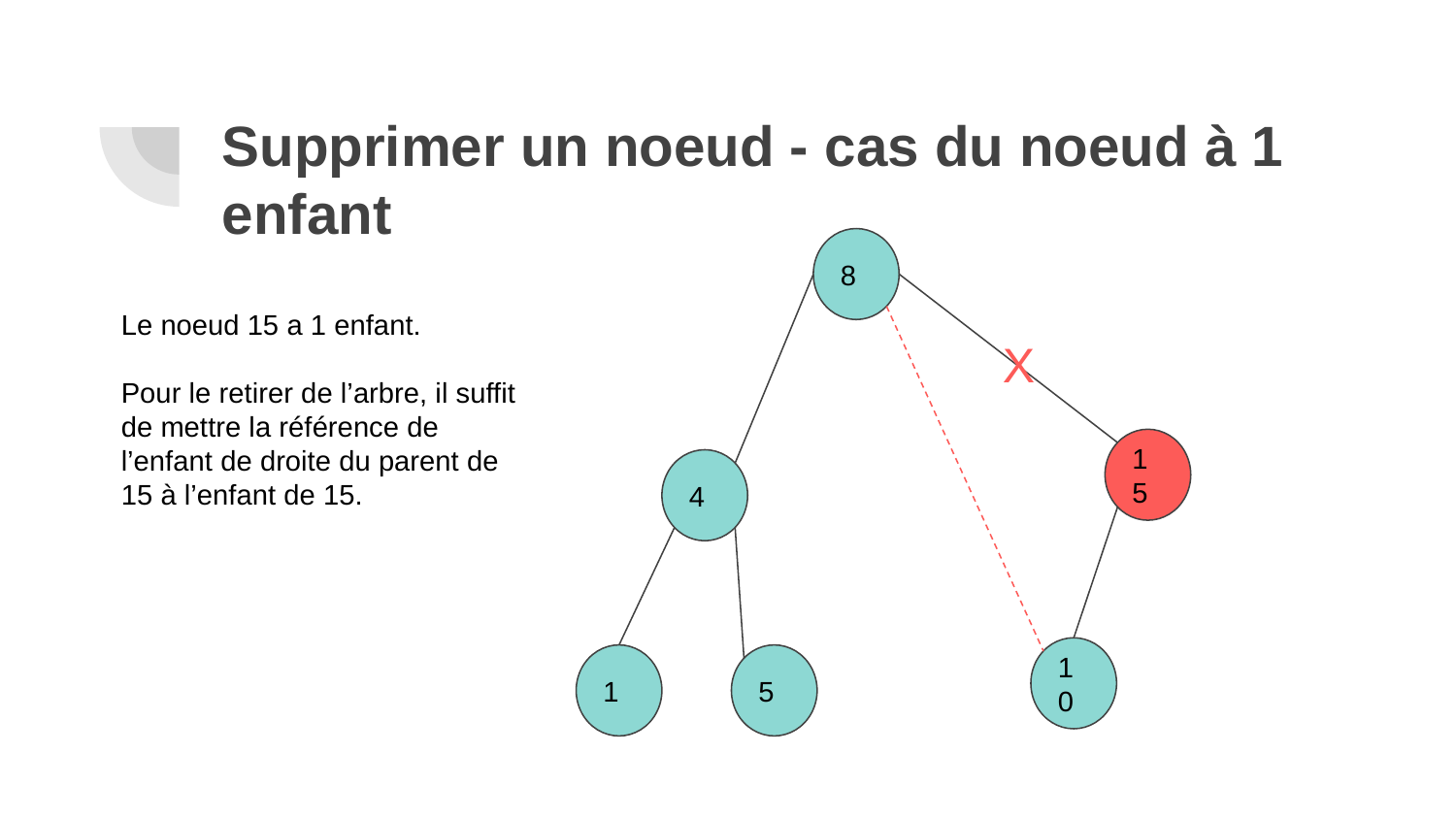

# Supprimer un noeud - cas du noeud à 1 enfant

8
Le noeud 15 a 1 enfant.

Pour le retirer de l’arbre, il suffit de mettre la référence de l’enfant de droite du parent de 15 à l’enfant de 15.
X
15
4
10
1
5